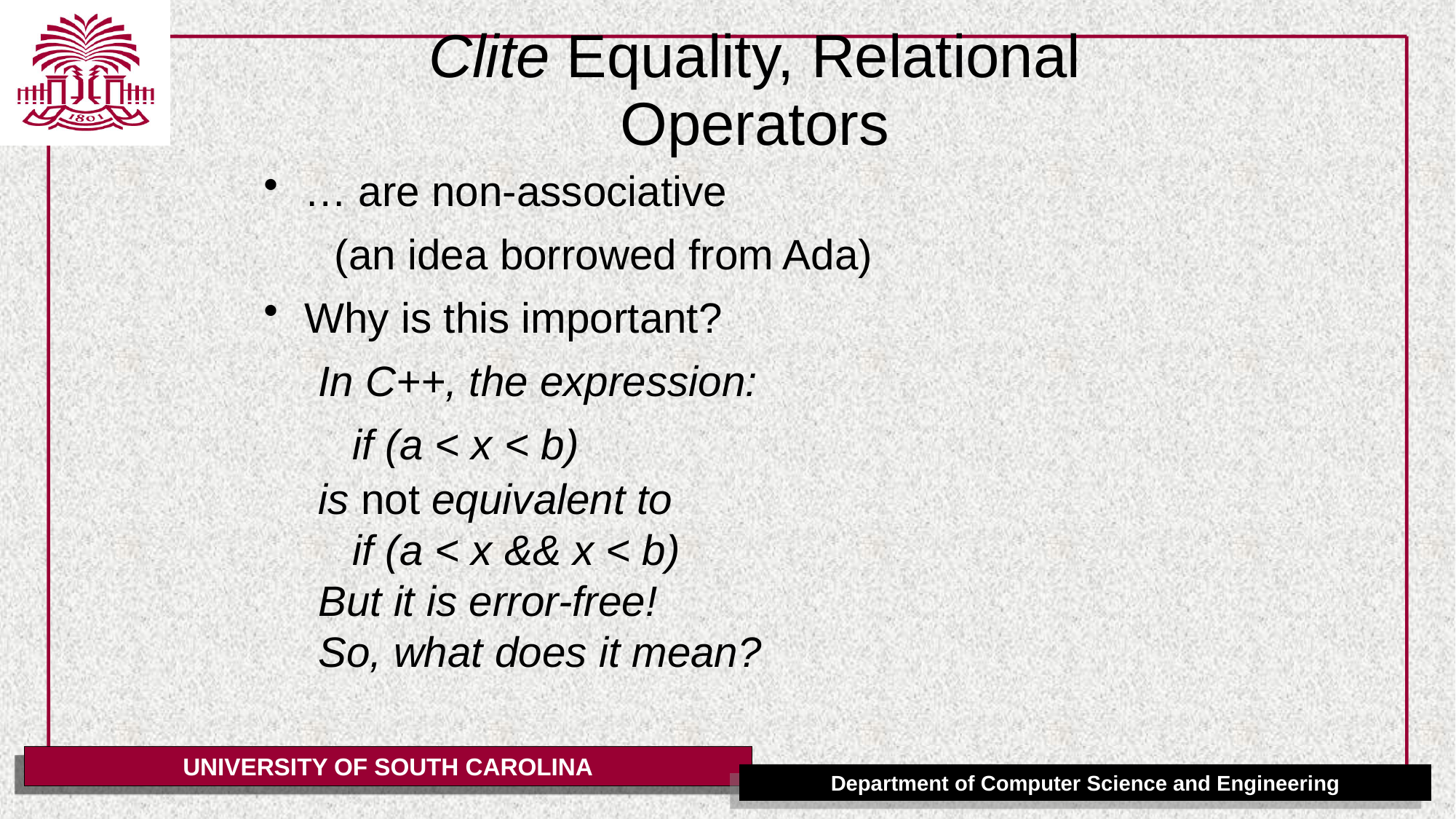

# Clite Equality, Relational Operators
… are non-associative
      (an idea borrowed from Ada)
Why is this important?
In C++, the expression:
	if (a < x < b)
is not equivalent to
	if (a < x && x < b)
But it is error-free!
So, what does it mean?